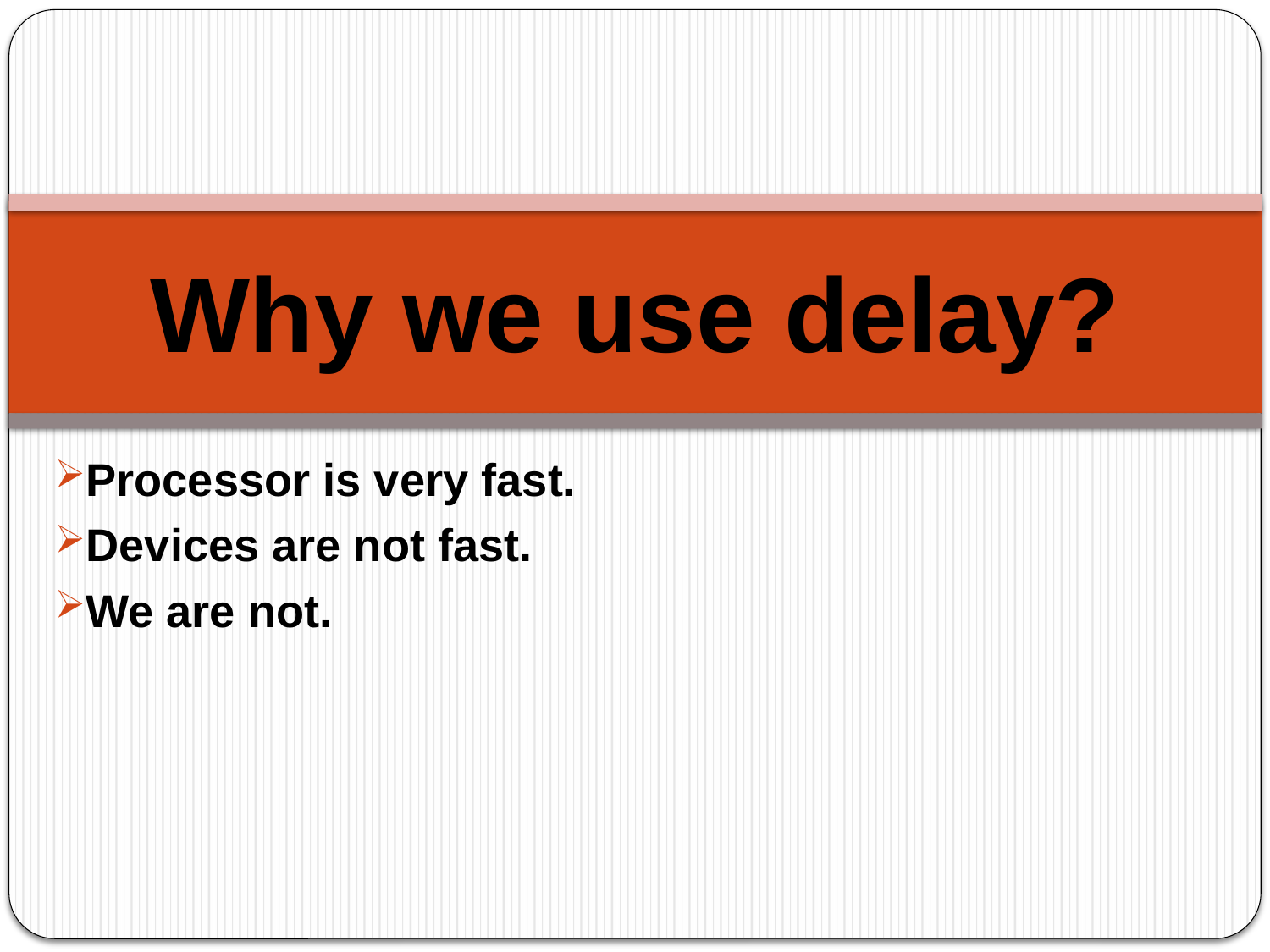

# Why we use delay?
Processor is very fast.
Devices are not fast.
We are not.